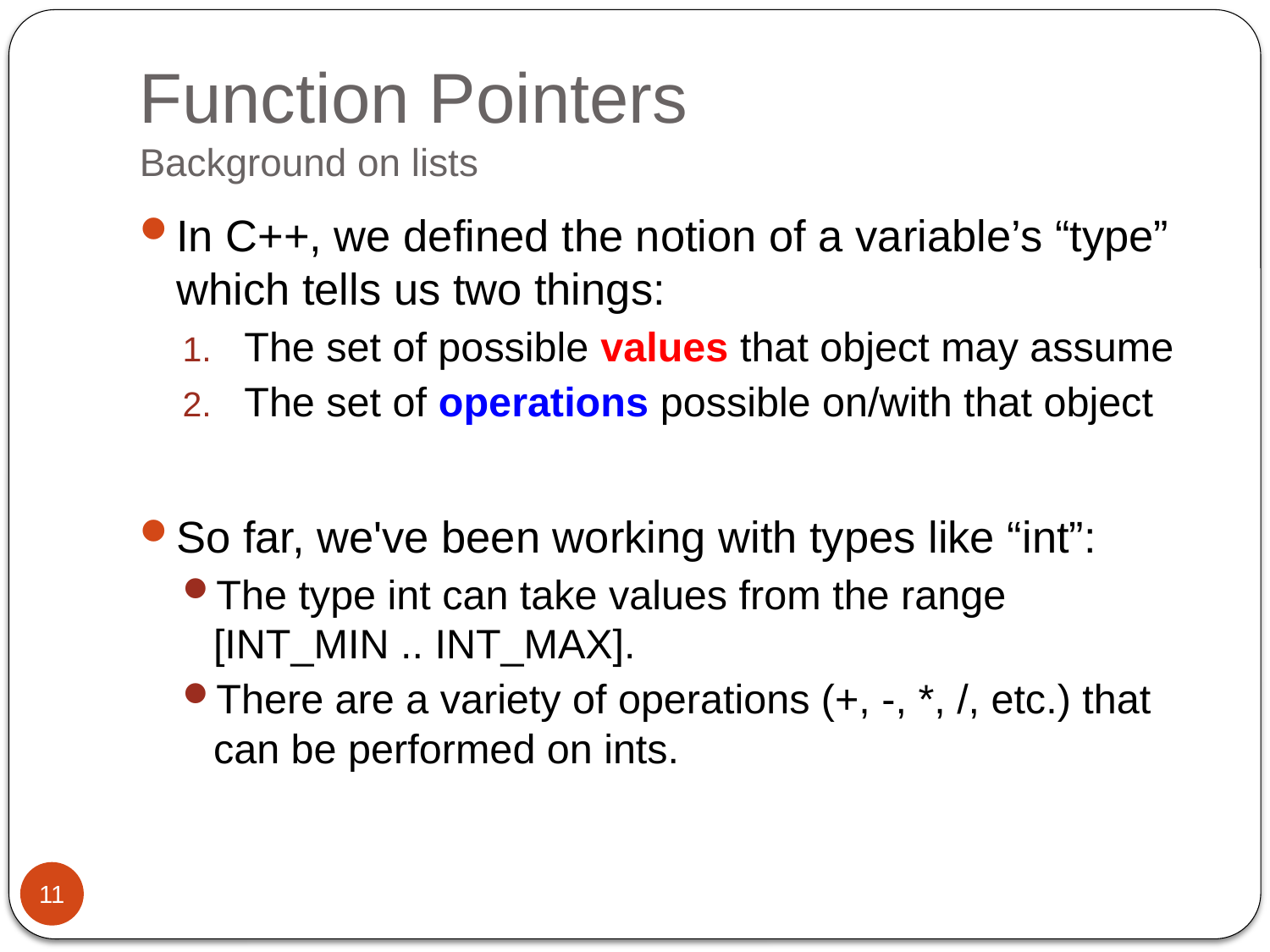

# Function Pointers Background on lists
In C++, we defined the notion of a variable’s “type” which tells us two things:
The set of possible values that object may assume
The set of operations possible on/with that object

So far, we've been working with types like “int”:
The type int can take values from the range [INT_MIN .. INT_MAX].
There are a variety of operations (+, -, *, /, etc.) that can be performed on ints.

11